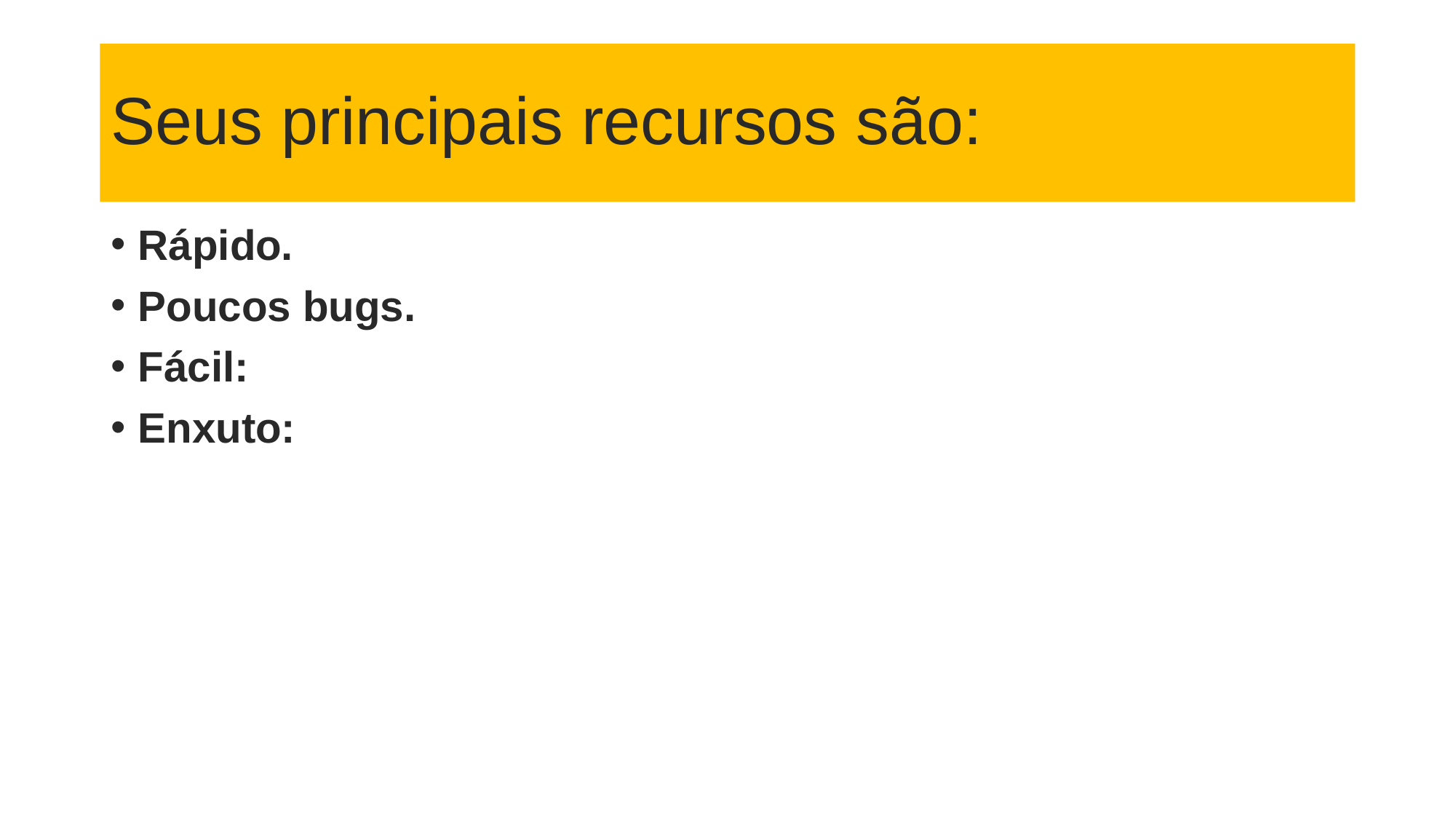

# Seus principais recursos são:
Rápido.
Poucos bugs.
Fácil:
Enxuto: